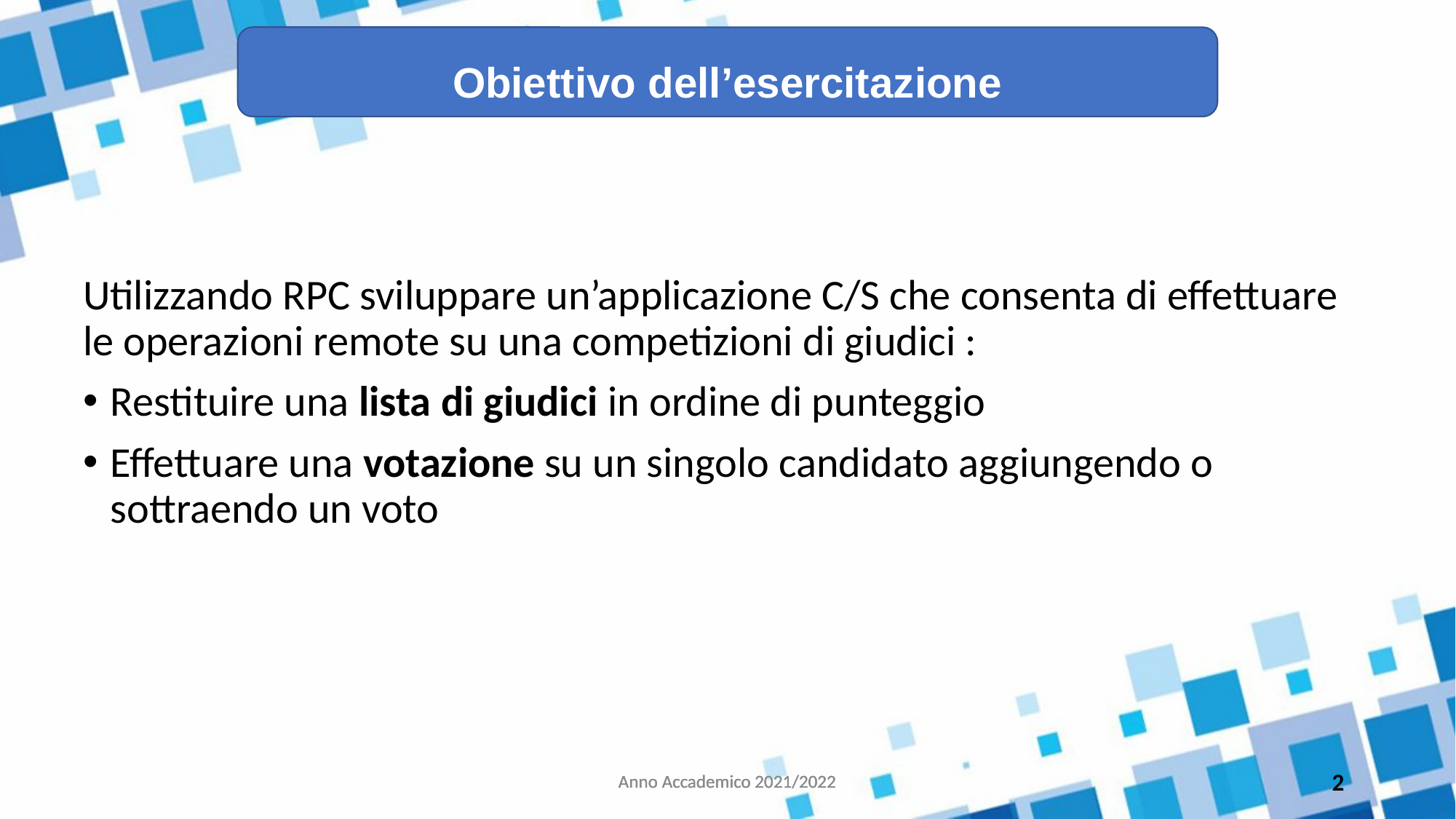

Obiettivo dell’esercitazione

Utilizzando RPC sviluppare un’applicazione C/S che consenta di effettuare le operazioni remote su una competizioni di giudici :
Restituire una lista di giudici in ordine di punteggio
Effettuare una votazione su un singolo candidato aggiungendo o sottraendo un voto
Anno Accademico 2021/2022
2
Anno Accademico 2021/2022
Anno Accademico 2021/2022